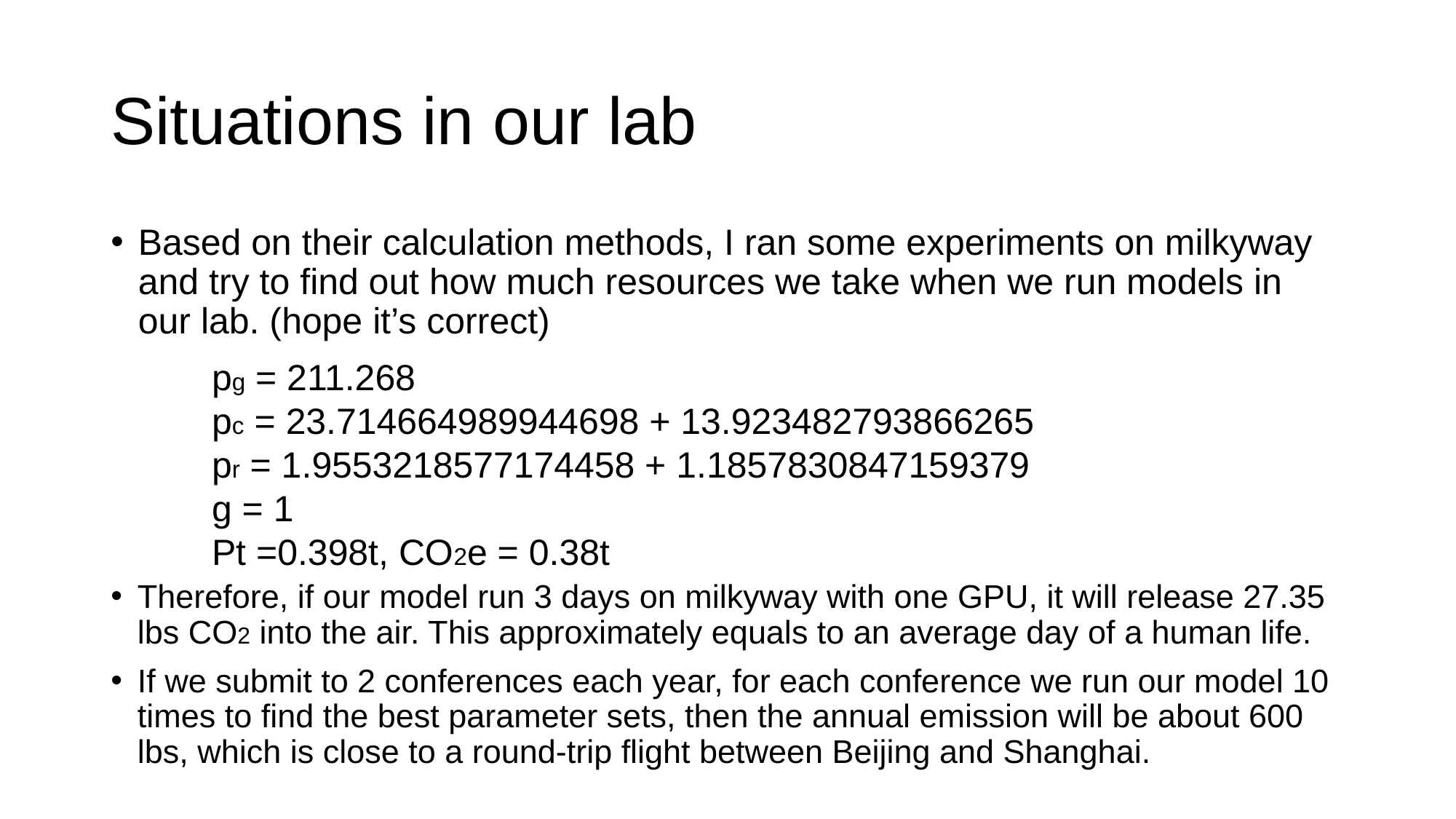

# Situations in our lab
Based on their calculation methods, I ran some experiments on milkyway and try to find out how much resources we take when we run models in our lab. (hope it’s correct)
pg = 211.268
pc = 23.714664989944698 + 13.923482793866265
pr = 1.9553218577174458 + 1.1857830847159379
g = 1
Pt =0.398t, CO2e = 0.38t

Therefore, if our model run 3 days on milkyway with one GPU, it will release 27.35 lbs CO2 into the air. This approximately equals to an average day of a human life.
If we submit to 2 conferences each year, for each conference we run our model 10 times to find the best parameter sets, then the annual emission will be about 600 lbs, which is close to a round-trip flight between Beijing and Shanghai.